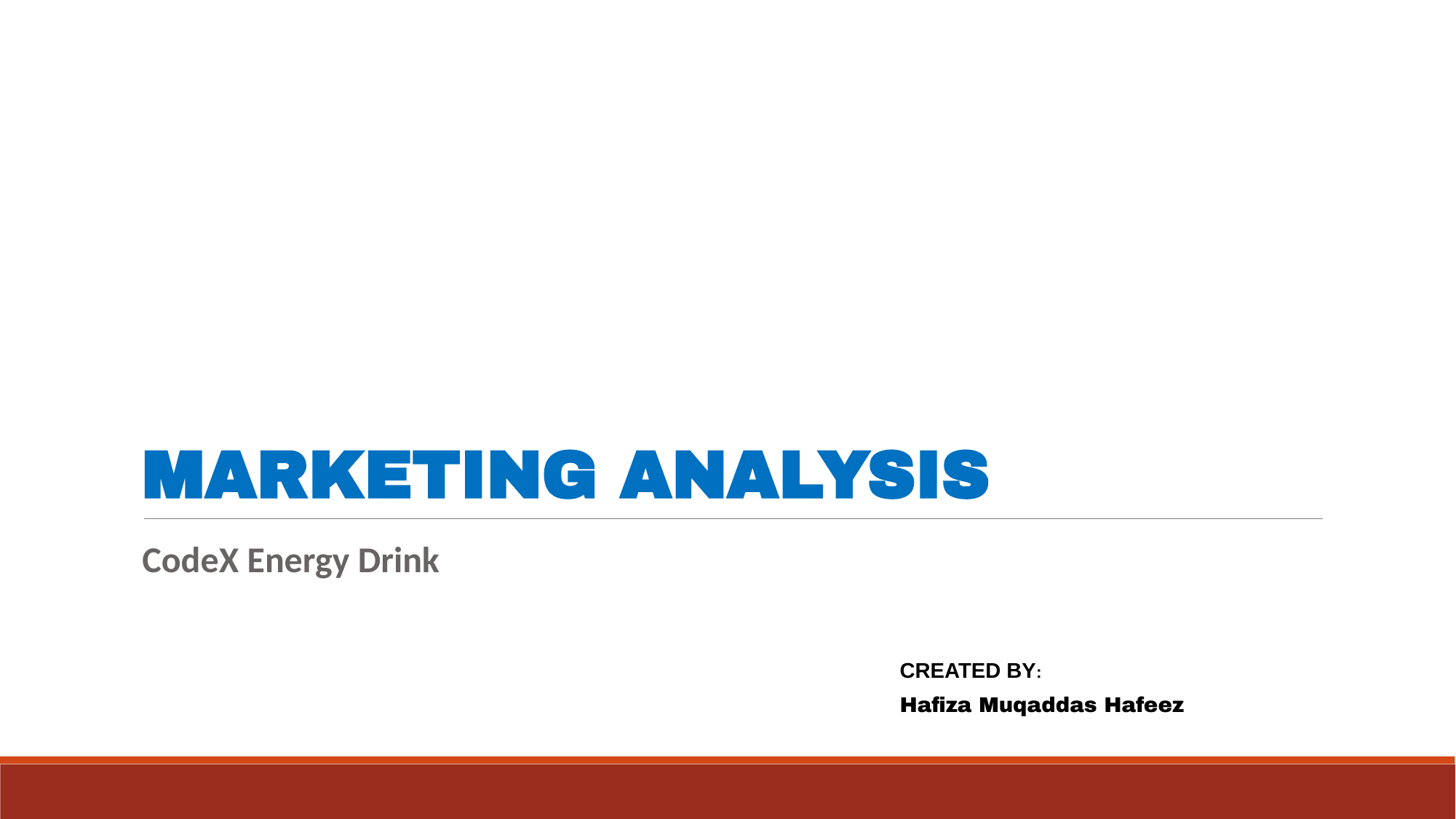

# MARKETING ANALYSIS
CodeX Energy Drink
CREATED BY:
Hafiza Muqaddas Hafeez